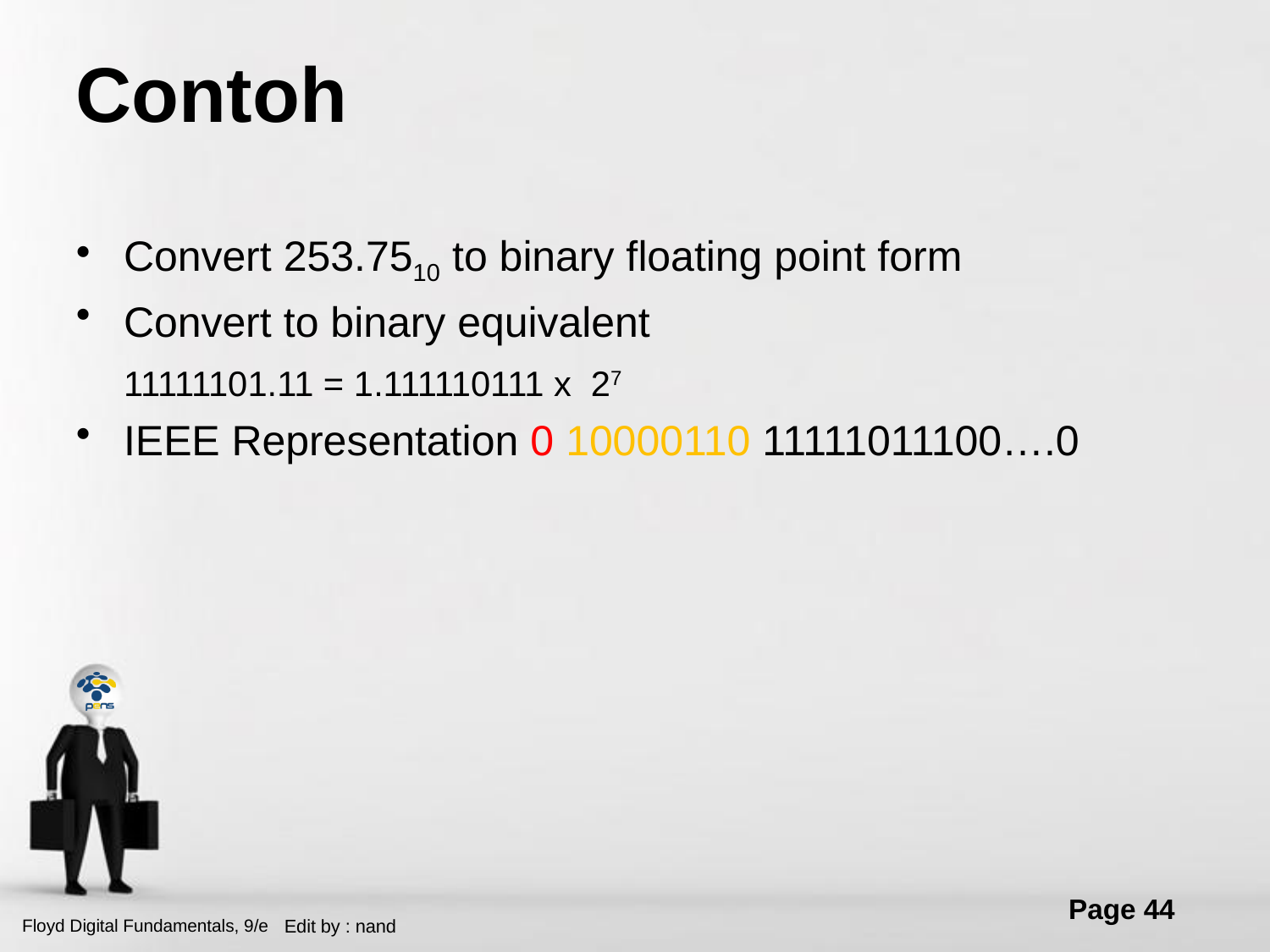

# Contoh
Convert 253.7510 to binary floating point form
Convert to binary equivalent
	11111101.11 = 1.111110111 x  27
IEEE Representation 0 10000110 11111011100….0